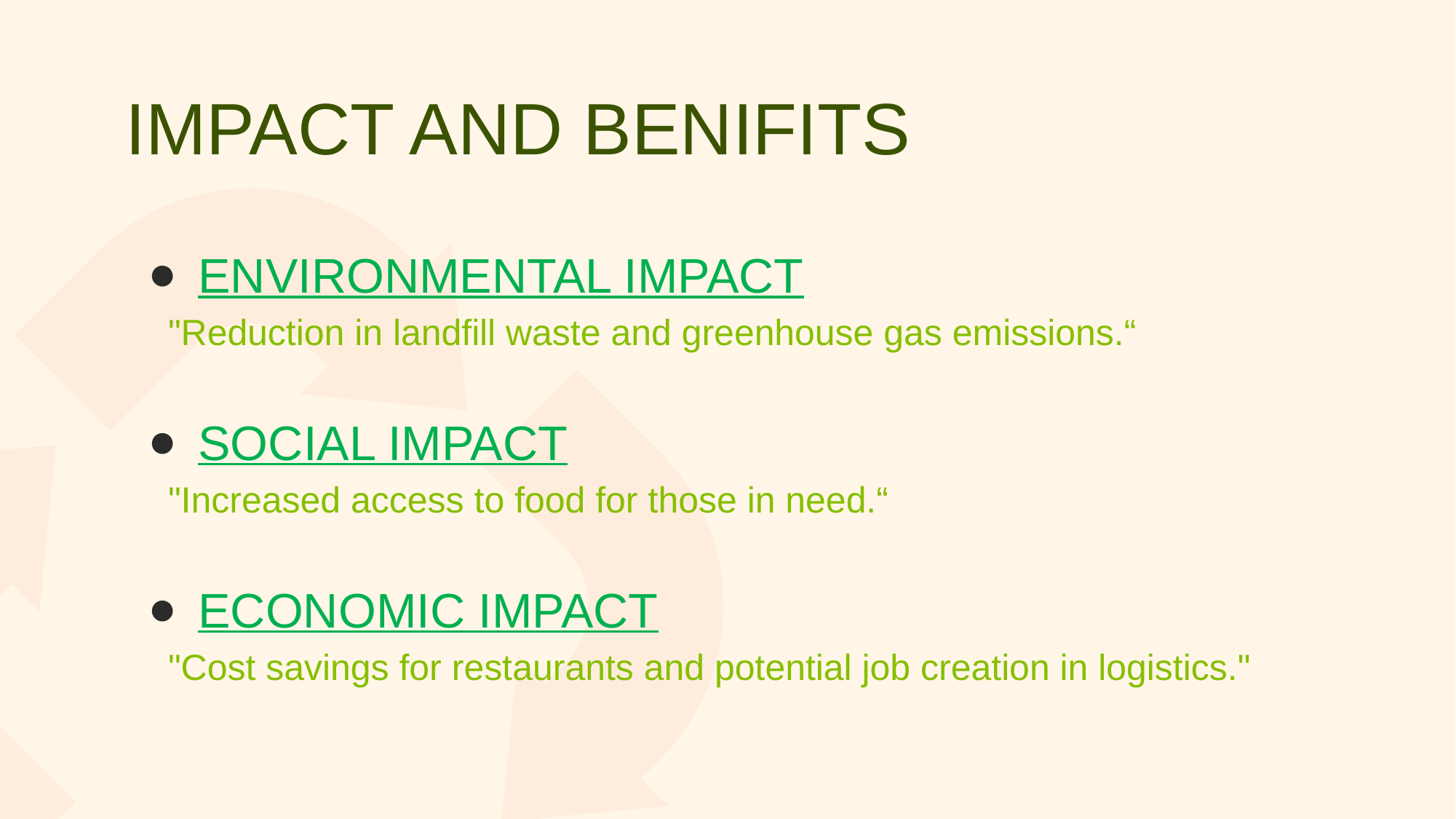

# IMPACT AND BENIFITS
ENVIRONMENTAL IMPACT
  "Reduction in landfill waste and greenhouse gas emissions.“

SOCIAL IMPACT
  "Increased access to food for those in need.“

ECONOMIC IMPACT
  "Cost savings for restaurants and potential job creation in logistics."